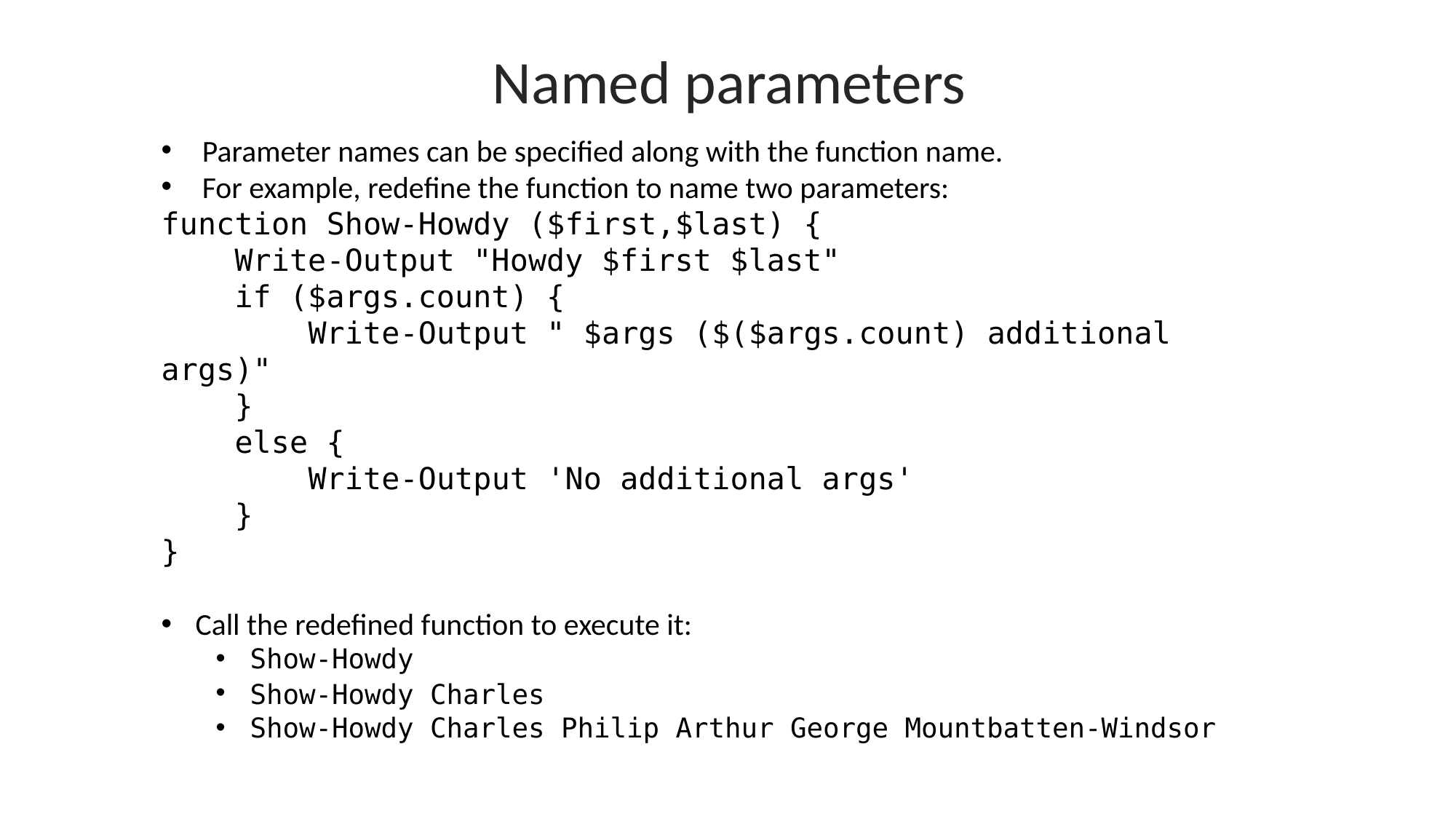

Named parameters
Parameter names can be specified along with the function name.
For example, redefine the function to name two parameters:
function Show-Howdy ($first,$last) {
    Write-Output "Howdy $first $last"
    if ($args.count) {
        Write-Output " $args ($($args.count) additional args)"
    }
    else {
        Write-Output 'No additional args'
    }
}

Call the redefined function to execute it:
Show-Howdy
Show-Howdy Charles
Show-Howdy Charles Philip Arthur George Mountbatten-Windsor